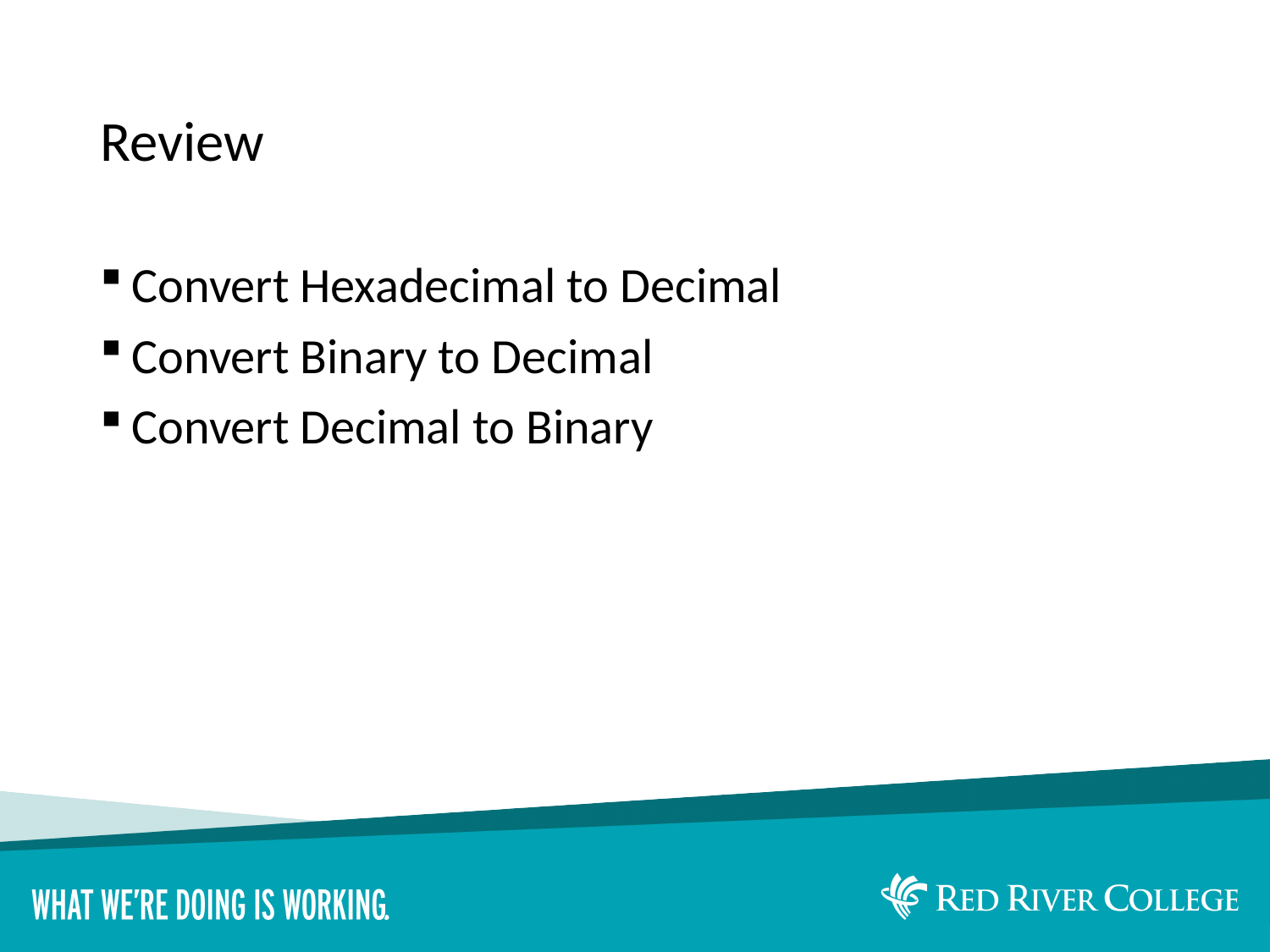

# Review
Convert Hexadecimal to Decimal
Convert Binary to Decimal
Convert Decimal to Binary